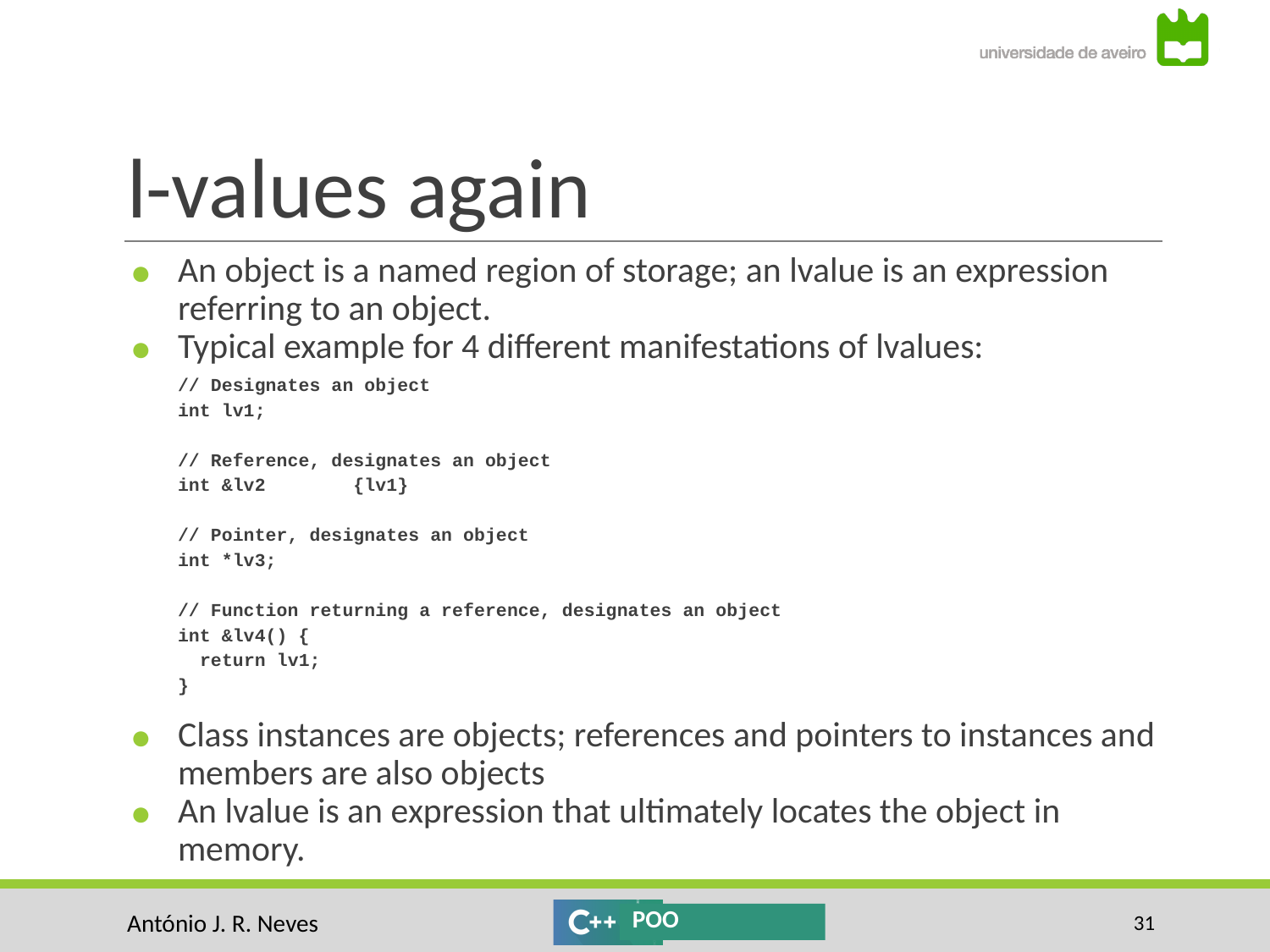

# l-values again
An object is a named region of storage; an lvalue is an expression referring to an object.
Typical example for 4 different manifestations of lvalues:
// Designates an object
int lv1;

// Reference, designates an object
int &lv2        {lv1}

// Pointer, designates an object
int *lv3;

// Function returning a reference, designates an object
int &lv4() {
  return lv1;
}
Class instances are objects; references and pointers to instances and members are also objects
An lvalue is an expression that ultimately locates the object in memory.
31